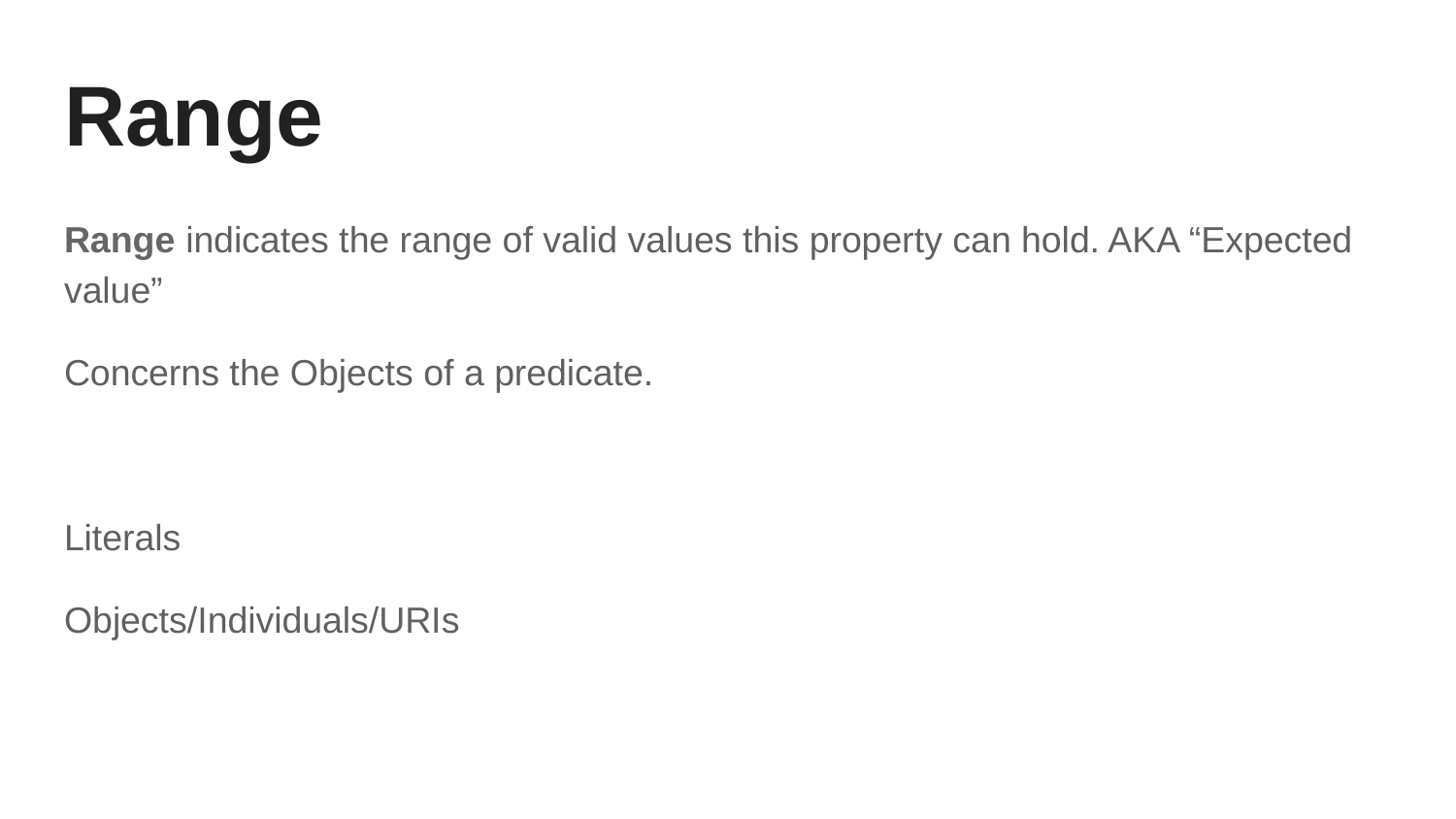

# Range
Range indicates the range of valid values this property can hold. AKA “Expected value”
Concerns the Objects of a predicate.

Literals
Objects/Individuals/URIs